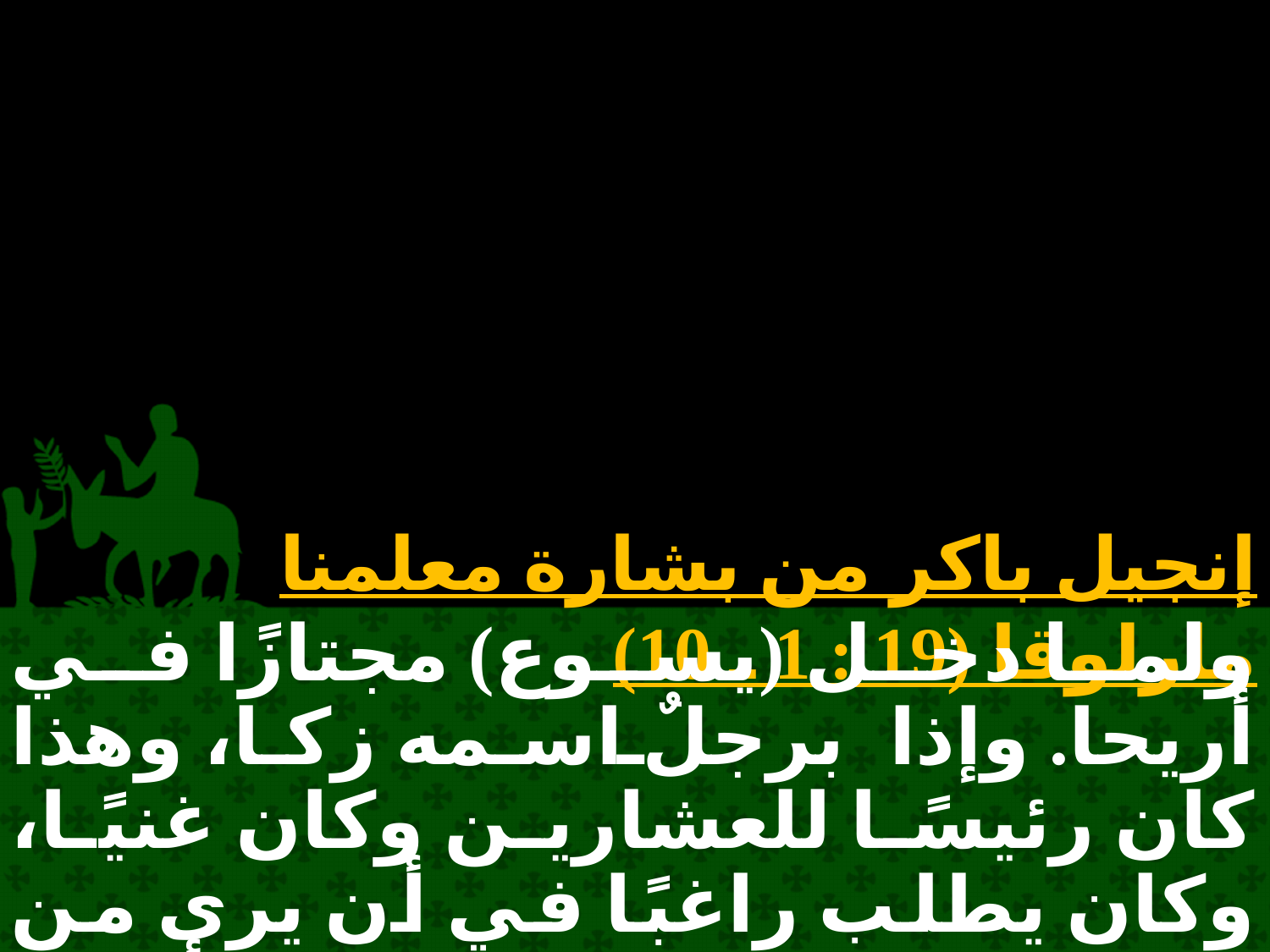

# انجيل باكر
إنجيل باكر من بشارة معلمنا مارلوقا (19 : 1 ـ 10)
ولما دخل (يسوع) مجتازًا في أريحا. وإذا برجلٌ اسمه زكا، وهذا كان رئيسًا للعشارين وكان غنيًا، وكان يطلب راغبًا في أن يرى من هو يسوع، ولم يقدر من أجل الجمع؛ لأنه كان قصير القامة. فتقدم